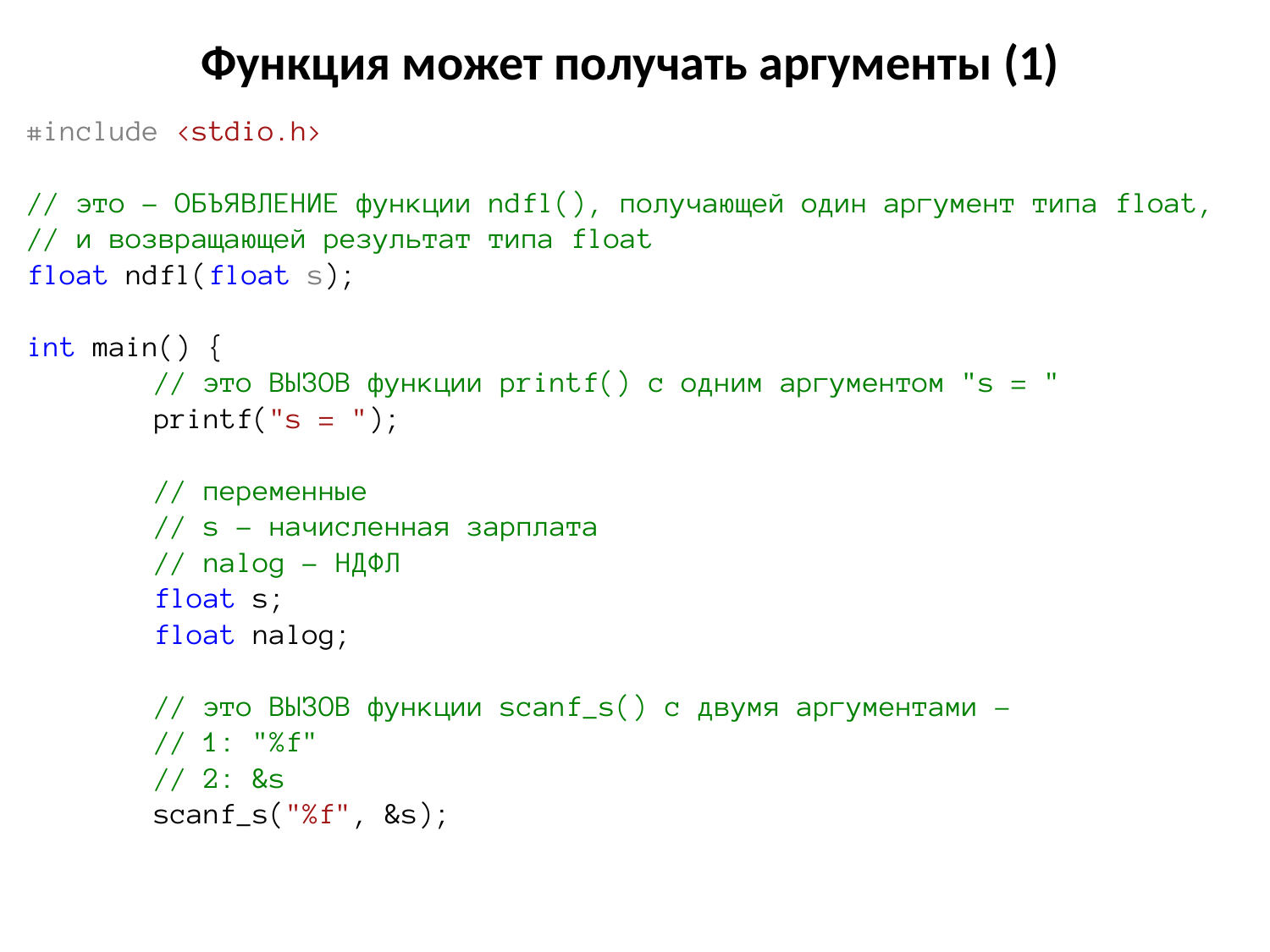

# Функция может получать аргументы (1)
#include <stdio.h>

// это - ОБЪЯВЛЕНИЕ функции ndfl(), получающей один аргумент типа float,
// и возвращающей результат типа float
float ndfl(float s);

int main() {
	// это ВЫЗОВ функции printf() с одним аргументом "s = "
	printf("s = ");

	// переменные
	// s - начисленная зарплата
	// nalog - НДФЛ
	float s;
	float nalog;

	// это ВЫЗОВ функции scanf_s() с двумя аргументами –
	// 1: "%f"
	// 2: &s
	scanf_s("%f", &s);